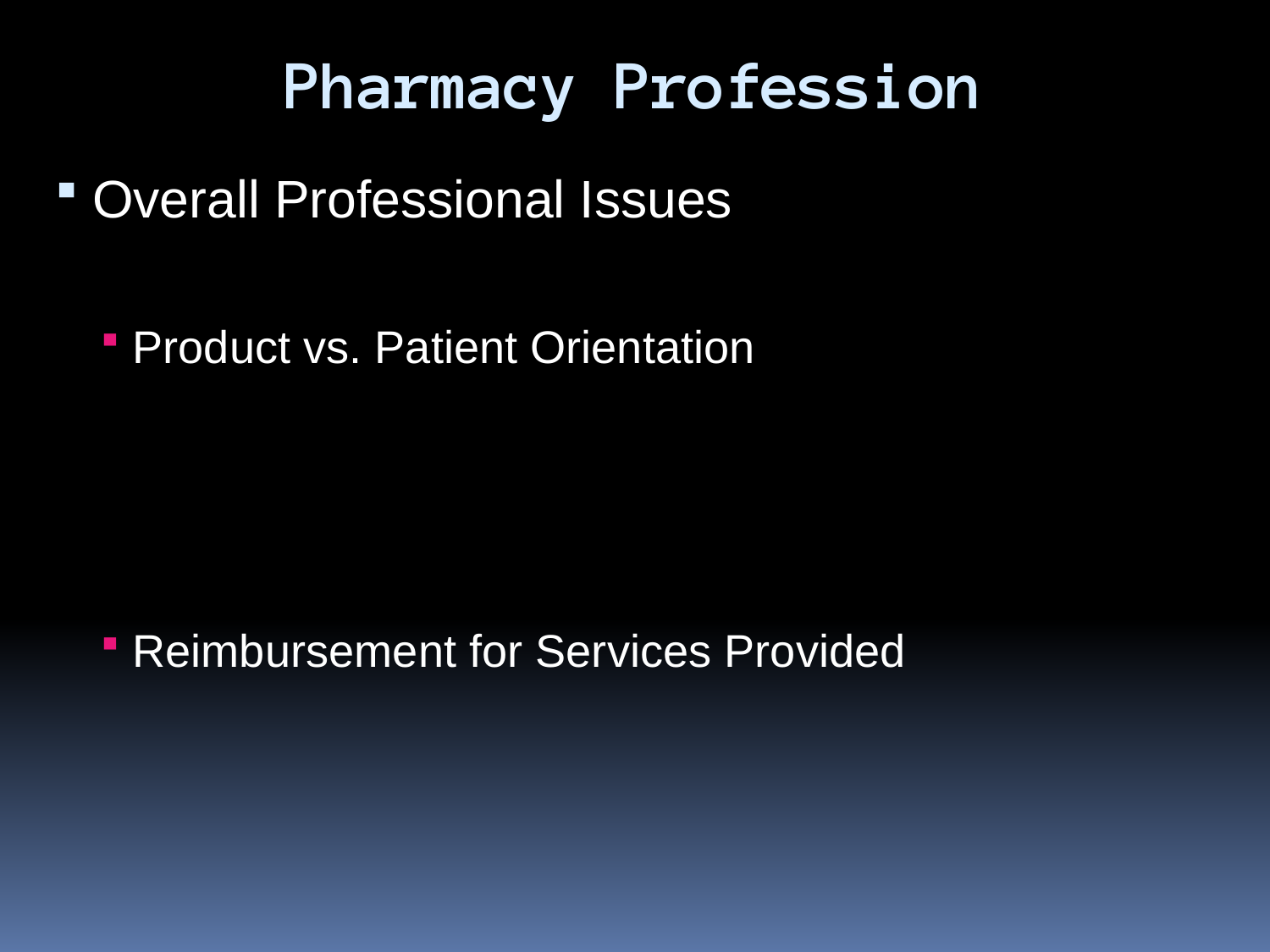

Pharmacy Profession
 Overall Professional Issues

 Product vs. Patient Orientation

 Reimbursement for Services Provided